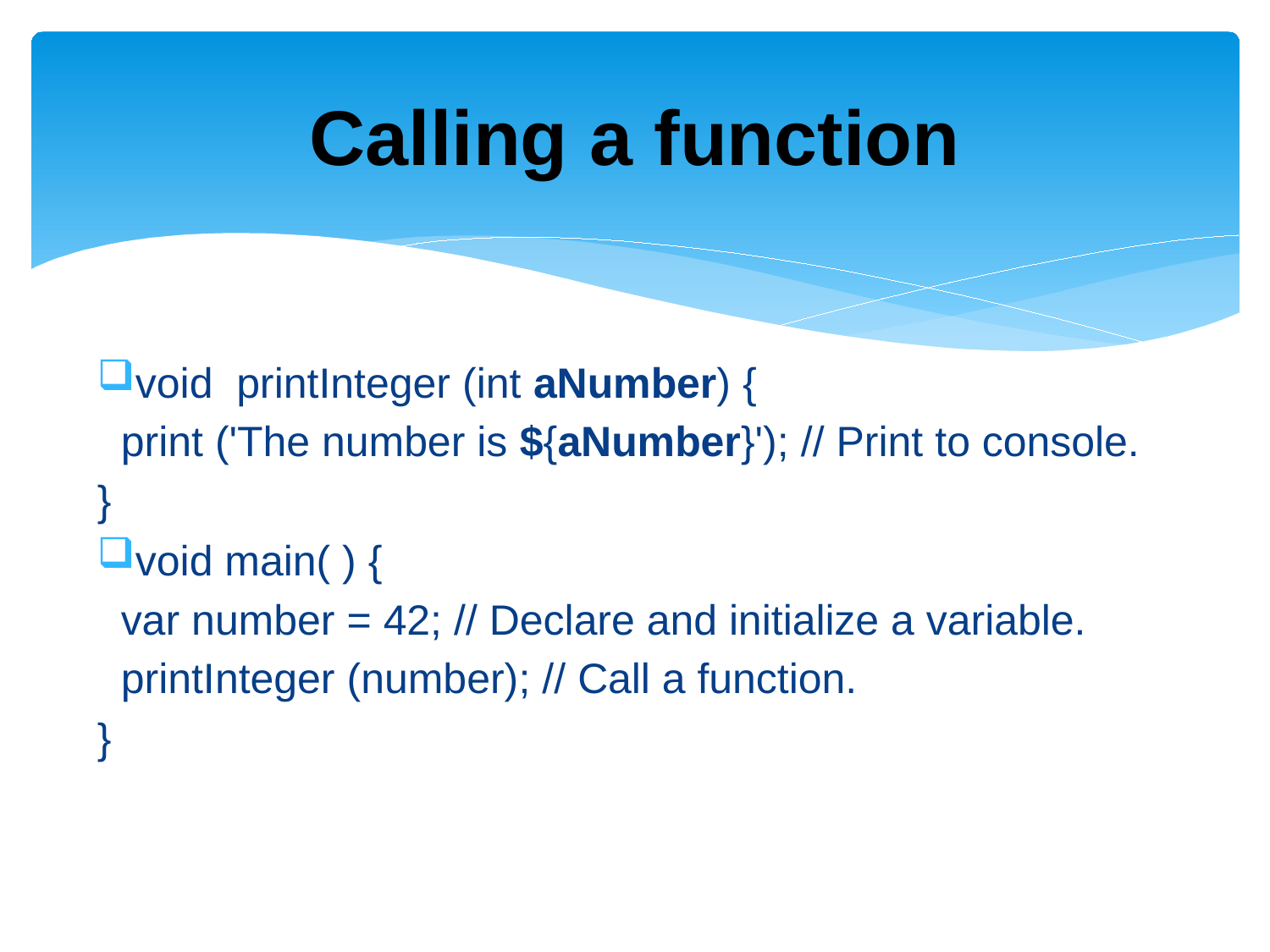

# Calling a function
void  printInteger (int aNumber) {
  print ('The number is ${aNumber}'); // Print to console.
}
void main( ) {
  var number = 42; // Declare and initialize a variable.
  printInteger (number); // Call a function.
}